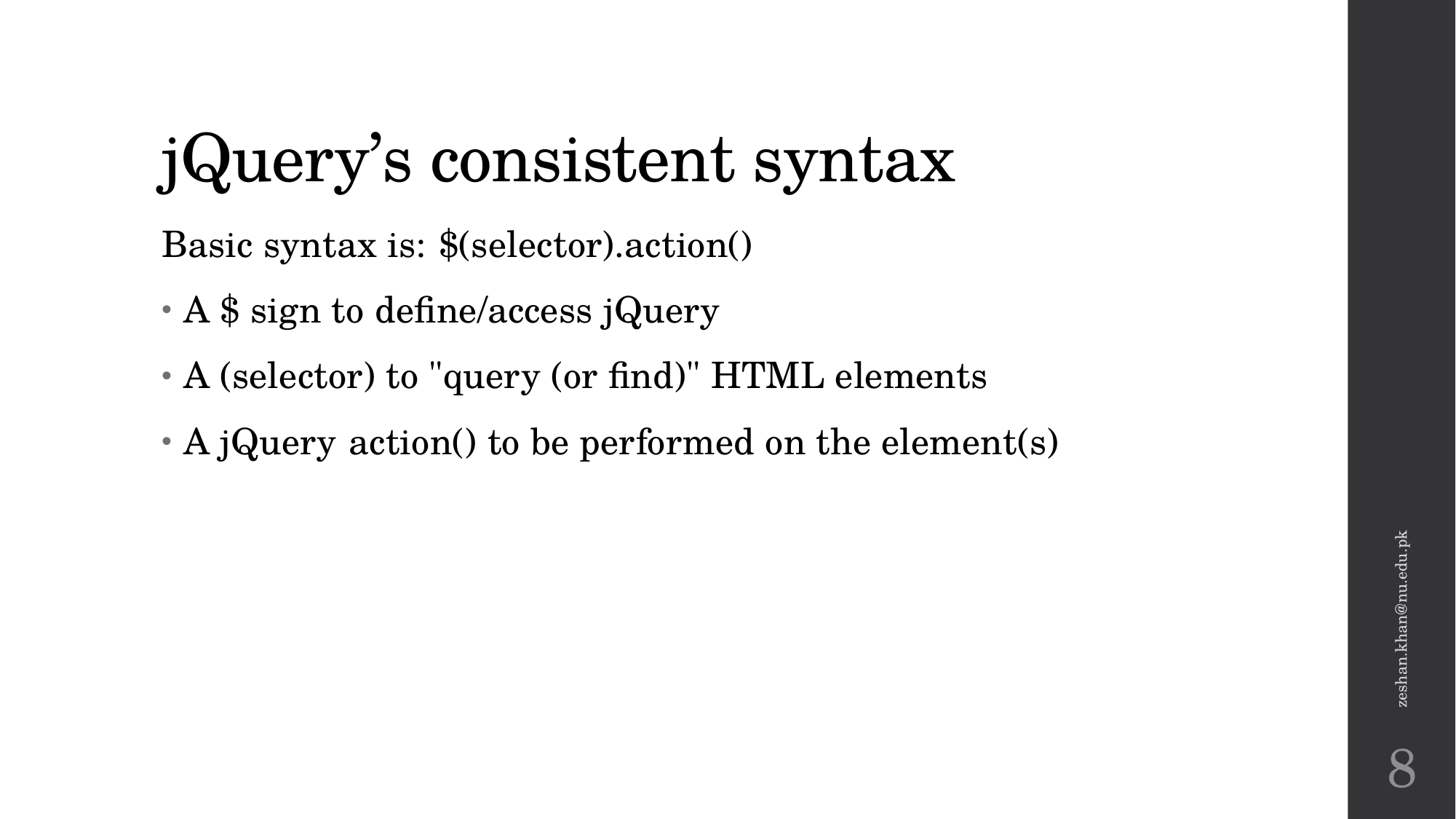

# jQuery’s consistent syntax
Basic syntax is: $(selector).action()
A $ sign to define/access jQuery
A (selector) to "query (or find)" HTML elements
A jQuery action() to be performed on the element(s)

zeshan.khan@nu.edu.pk
8